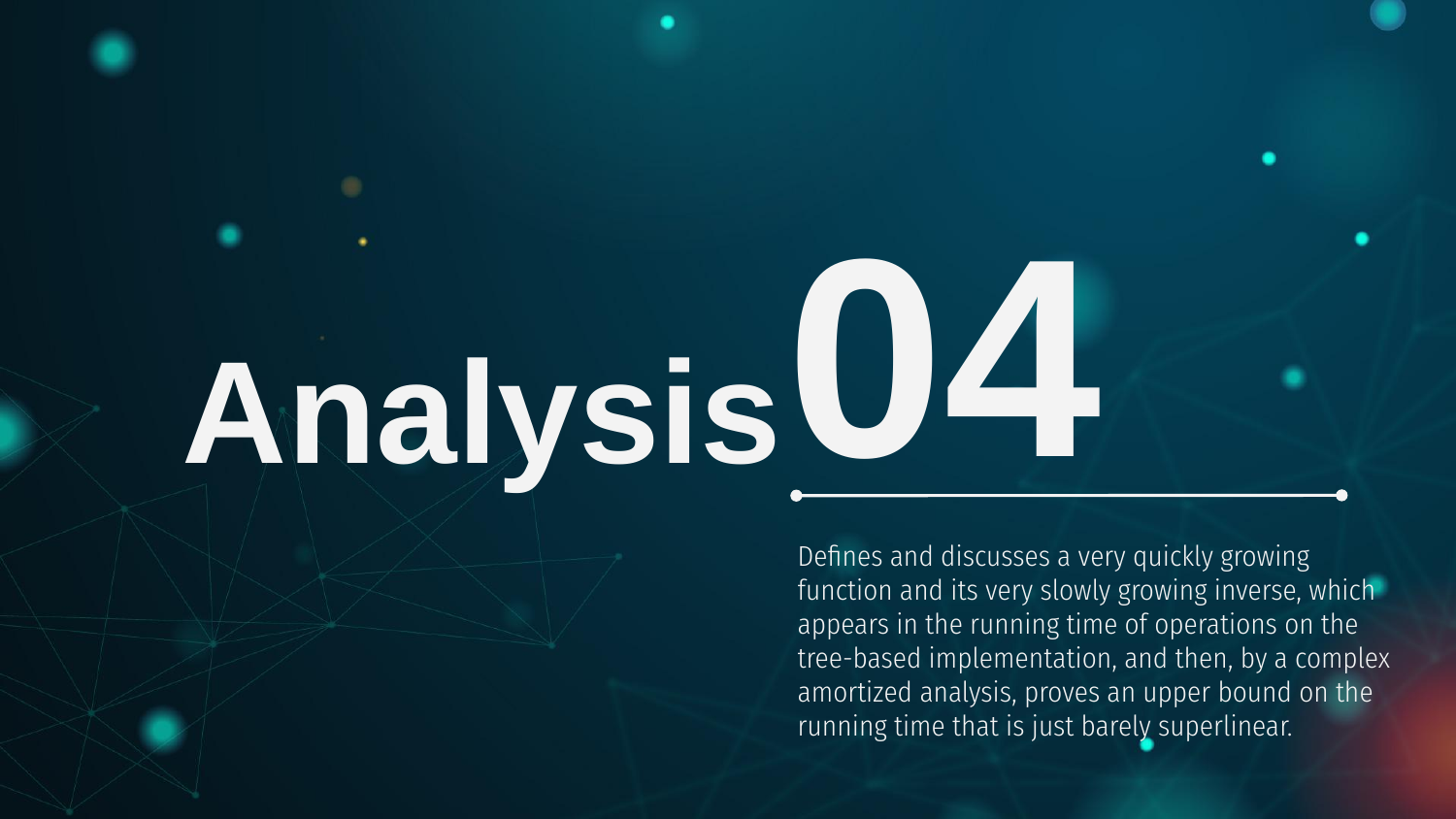

# Analysis
04
Defines and discusses a very quickly growing function and its very slowly growing inverse, which appears in the running time of operations on the tree-based implementation, and then, by a complex amortized analysis, proves an upper bound on the running time that is just barely superlinear.